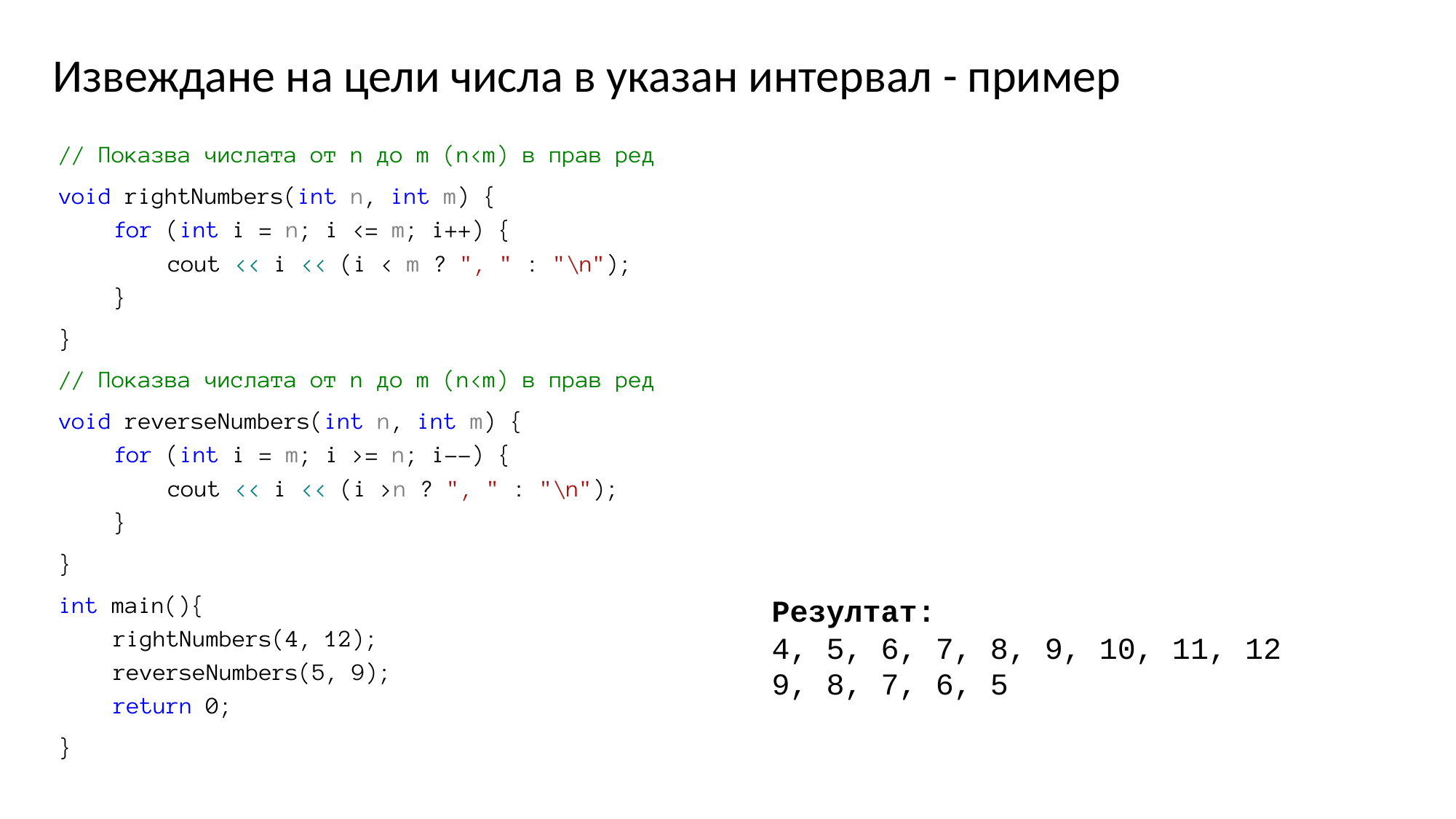

# Извеждане на цели числа в указан интервал - пример
// Показва числата от n до m (n<m) в прав ред
void rightNumbers(int n, int m) {
for (int i = n; i <= m; i++) {
cout << i << (i < m ? ", " : "\n");
}
}
// Показва числата от n до m (n<m) в прав ред
void reverseNumbers(int n, int m) {
for (int i = m; i >= n; i--) {
cout << i << (i >n ? ", " : "\n");
}
}
int main(){
rightNumbers(4, 12);
reverseNumbers(5, 9);
return 0;
}
Резултат:
4, 5, 6, 7, 8, 9, 10, 11, 12
9, 8, 7, 6, 5